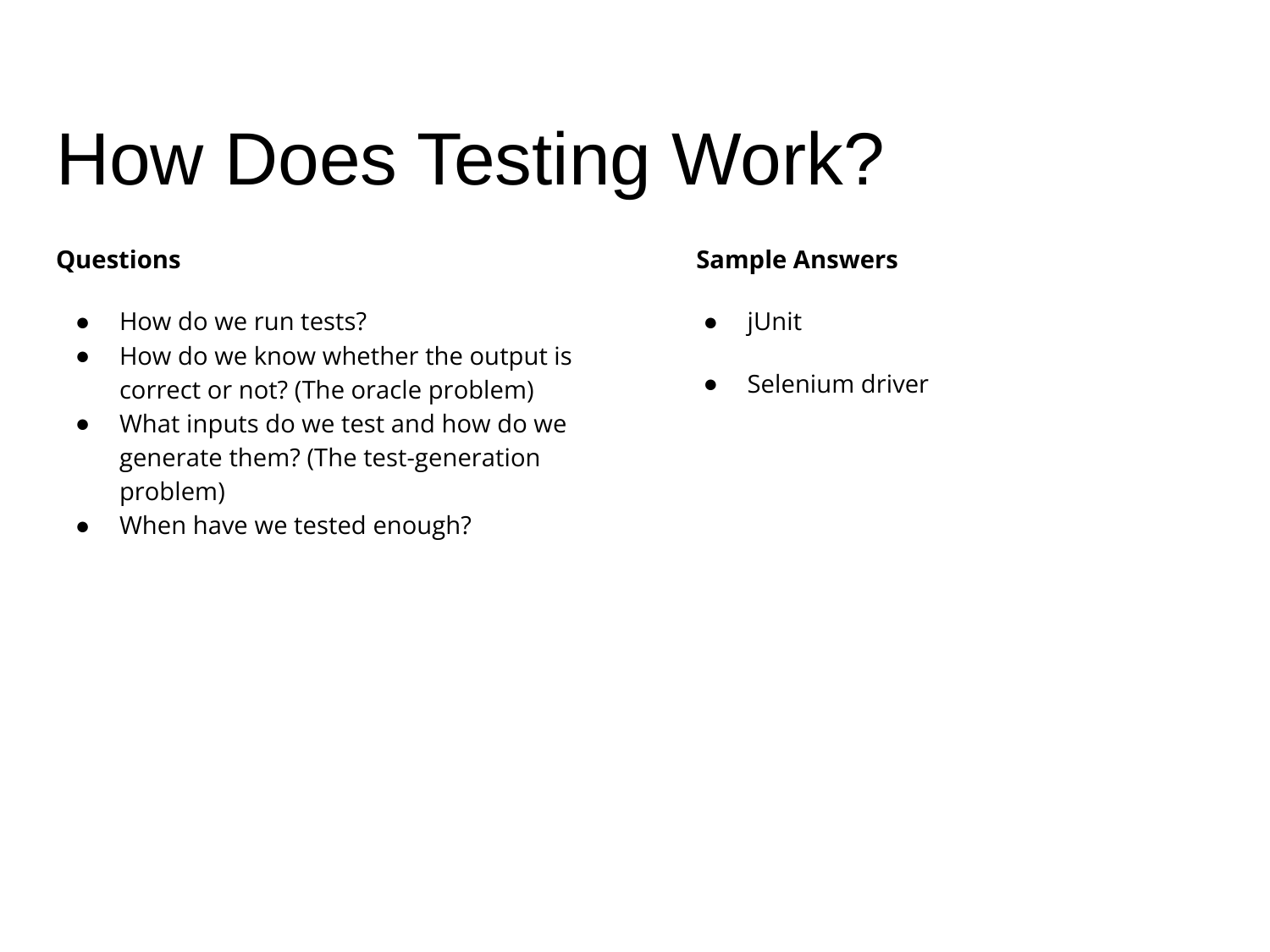

# How Does Testing Work?
Questions
How do we run tests?
How do we know whether the output is correct or not? (The oracle problem)
What inputs do we test and how do we generate them? (The test-generation problem)
When have we tested enough?
Sample Answers
jUnit
Selenium driver